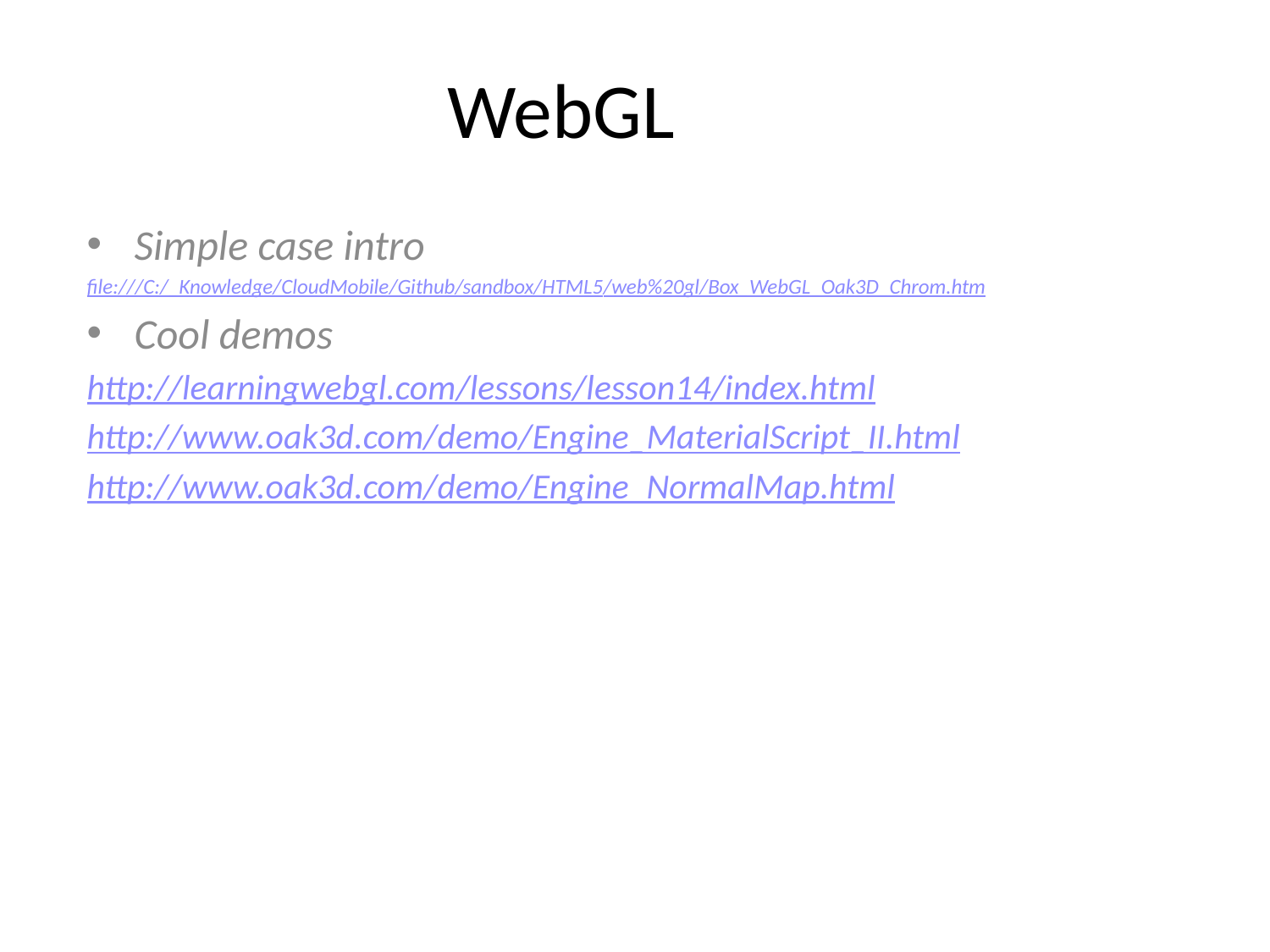

# WebGL
Simple case intro
file:///C:/_Knowledge/CloudMobile/Github/sandbox/HTML5/web%20gl/Box_WebGL_Oak3D_Chrom.htm
Cool demos
http://learningwebgl.com/lessons/lesson14/index.html
http://www.oak3d.com/demo/Engine_MaterialScript_II.html
http://www.oak3d.com/demo/Engine_NormalMap.html